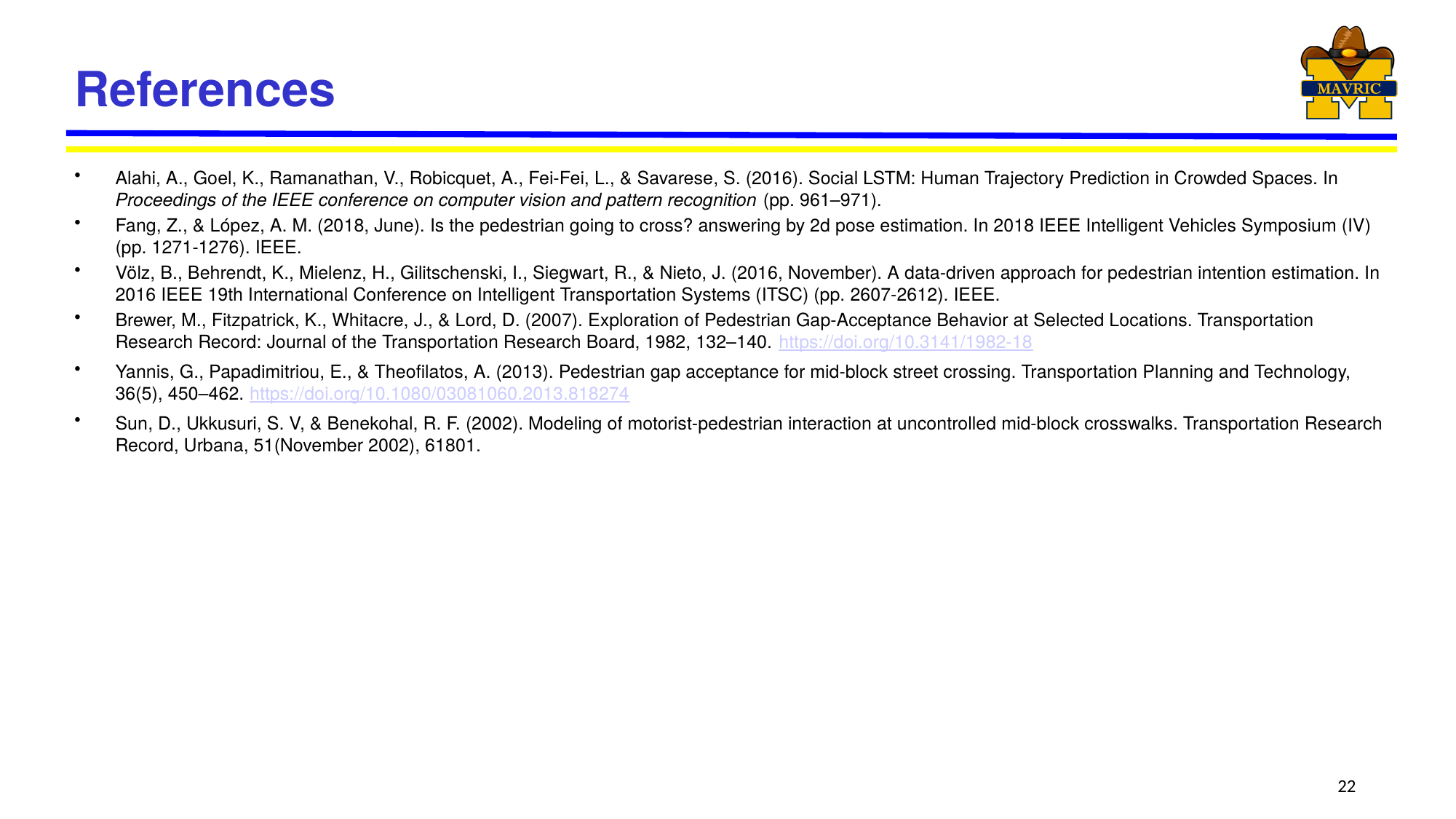

# References
Alahi, A., Goel, K., Ramanathan, V., Robicquet, A., Fei-Fei, L., & Savarese, S. (2016). Social LSTM: Human Trajectory Prediction in Crowded Spaces. In Proceedings of the IEEE conference on computer vision and pattern recognition (pp. 961–971).
Fang, Z., & López, A. M. (2018, June). Is the pedestrian going to cross? answering by 2d pose estimation. In 2018 IEEE Intelligent Vehicles Symposium (IV) (pp. 1271-1276). IEEE.
Völz, B., Behrendt, K., Mielenz, H., Gilitschenski, I., Siegwart, R., & Nieto, J. (2016, November). A data-driven approach for pedestrian intention estimation. In 2016 IEEE 19th International Conference on Intelligent Transportation Systems (ITSC) (pp. 2607-2612). IEEE.
Brewer, M., Fitzpatrick, K., Whitacre, J., & Lord, D. (2007). Exploration of Pedestrian Gap-Acceptance Behavior at Selected Locations. Transportation Research Record: Journal of the Transportation Research Board, 1982, 132–140. https://doi.org/10.3141/1982-18
Yannis, G., Papadimitriou, E., & Theofilatos, A. (2013). Pedestrian gap acceptance for mid-block street crossing. Transportation Planning and Technology, 36(5), 450–462. https://doi.org/10.1080/03081060.2013.818274
Sun, D., Ukkusuri, S. V, & Benekohal, R. F. (2002). Modeling of motorist-pedestrian interaction at uncontrolled mid-block crosswalks. Transportation Research Record, Urbana, 51(November 2002), 61801.
22